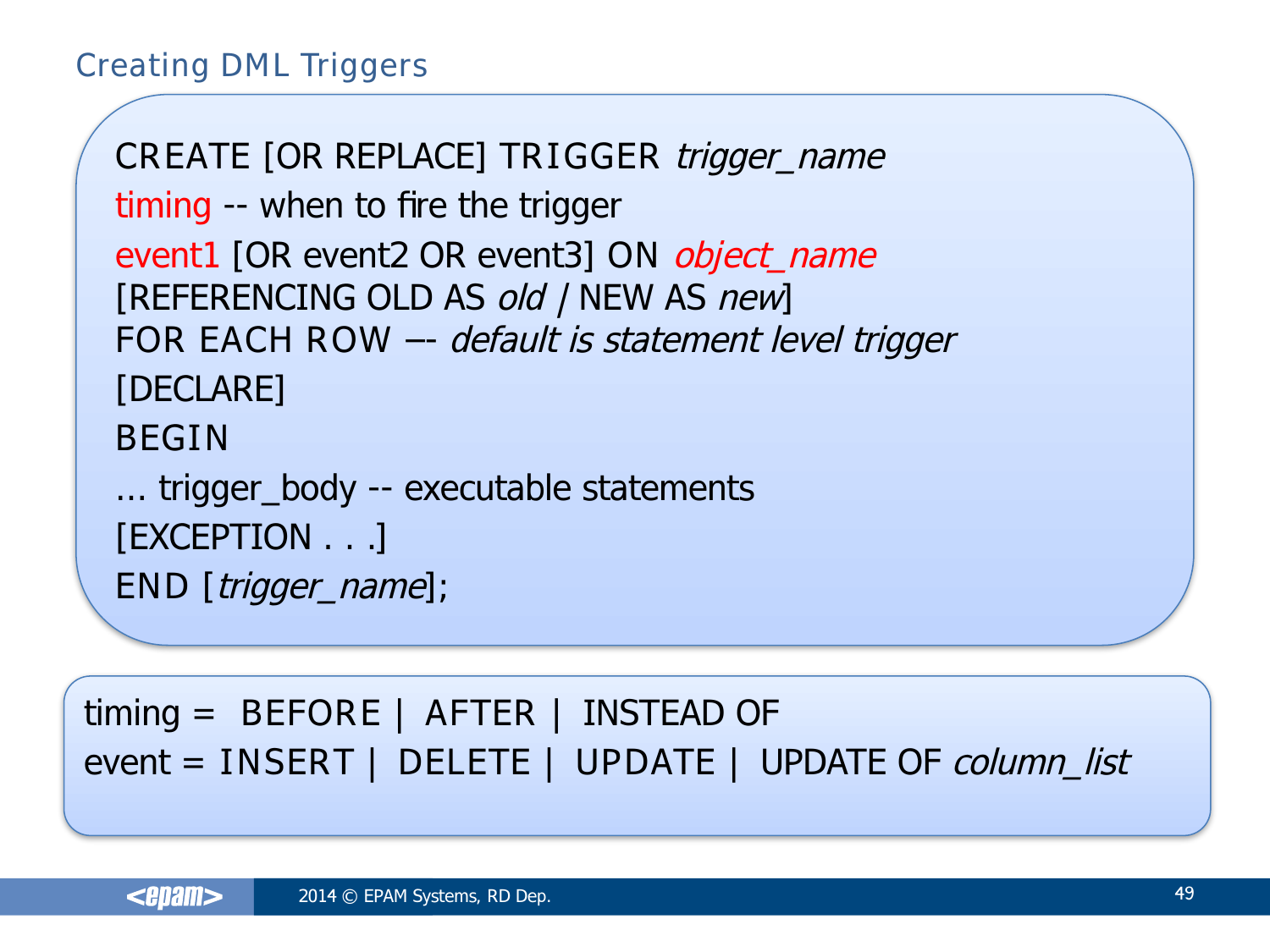

# Creating DML Triggers
CREATE [OR REPLACE] TRIGGER trigger_name
timing -- when to fire the trigger
event1 [OR event2 OR event3] ON object_name
[REFERENCING OLD AS old | NEW AS new]
FOR EACH ROW –- default is statement level trigger
[DECLARE]
BEGIN
... trigger_body -- executable statements
[EXCEPTION . . .]
END [trigger_name];
timing =  BEFORE | AFTER | INSTEAD OF
event = INSERT | DELETE | UPDATE | UPDATE OF column_list
49
2014 © EPAM Systems, RD Dep.